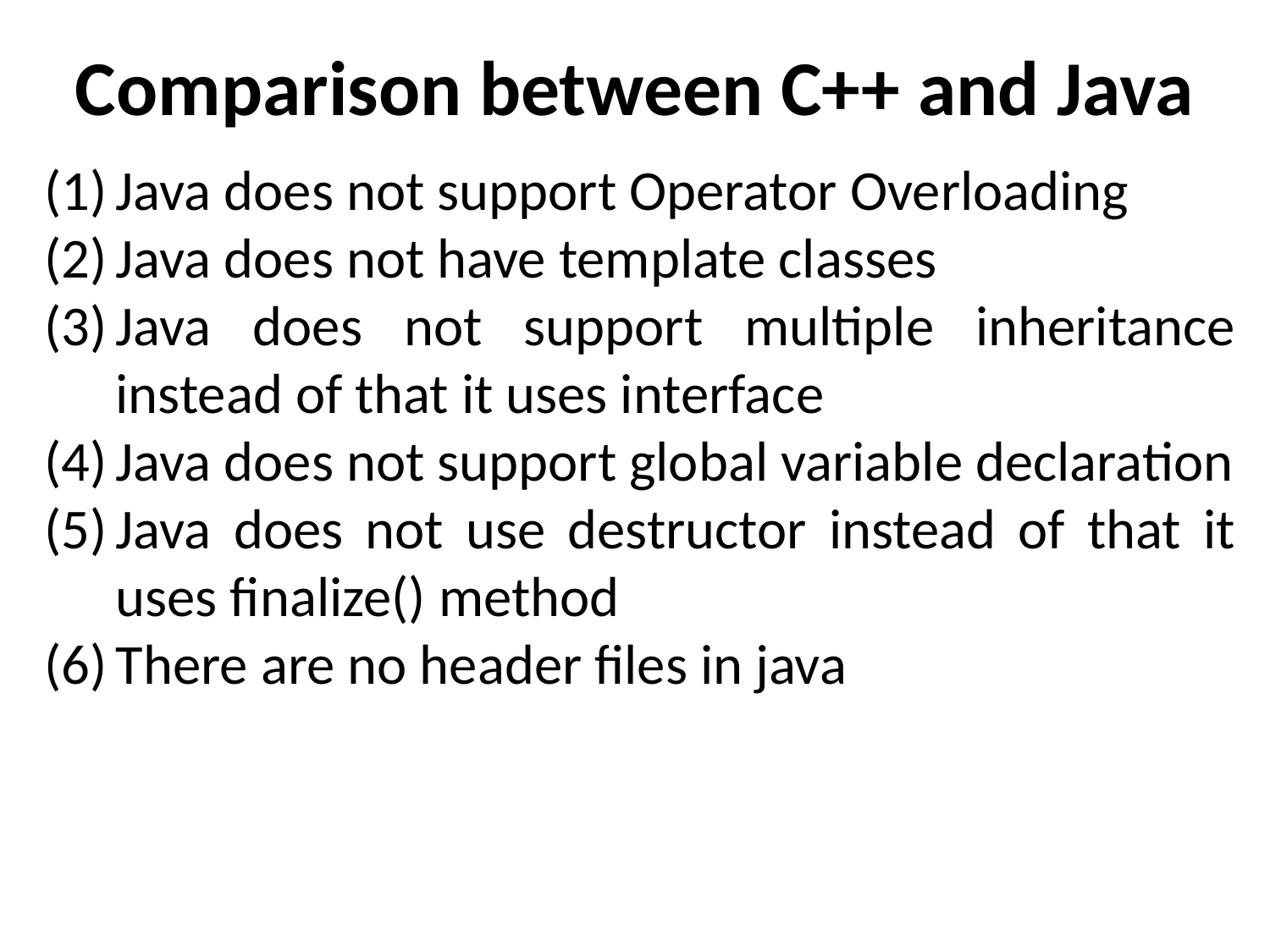

# Comparison between C++ and Java
Java does not support Operator Overloading
Java does not have template classes
Java does not support multiple inheritance instead of that it uses interface
Java does not support global variable declaration
Java does not use destructor instead of that it uses finalize() method
There are no header files in java